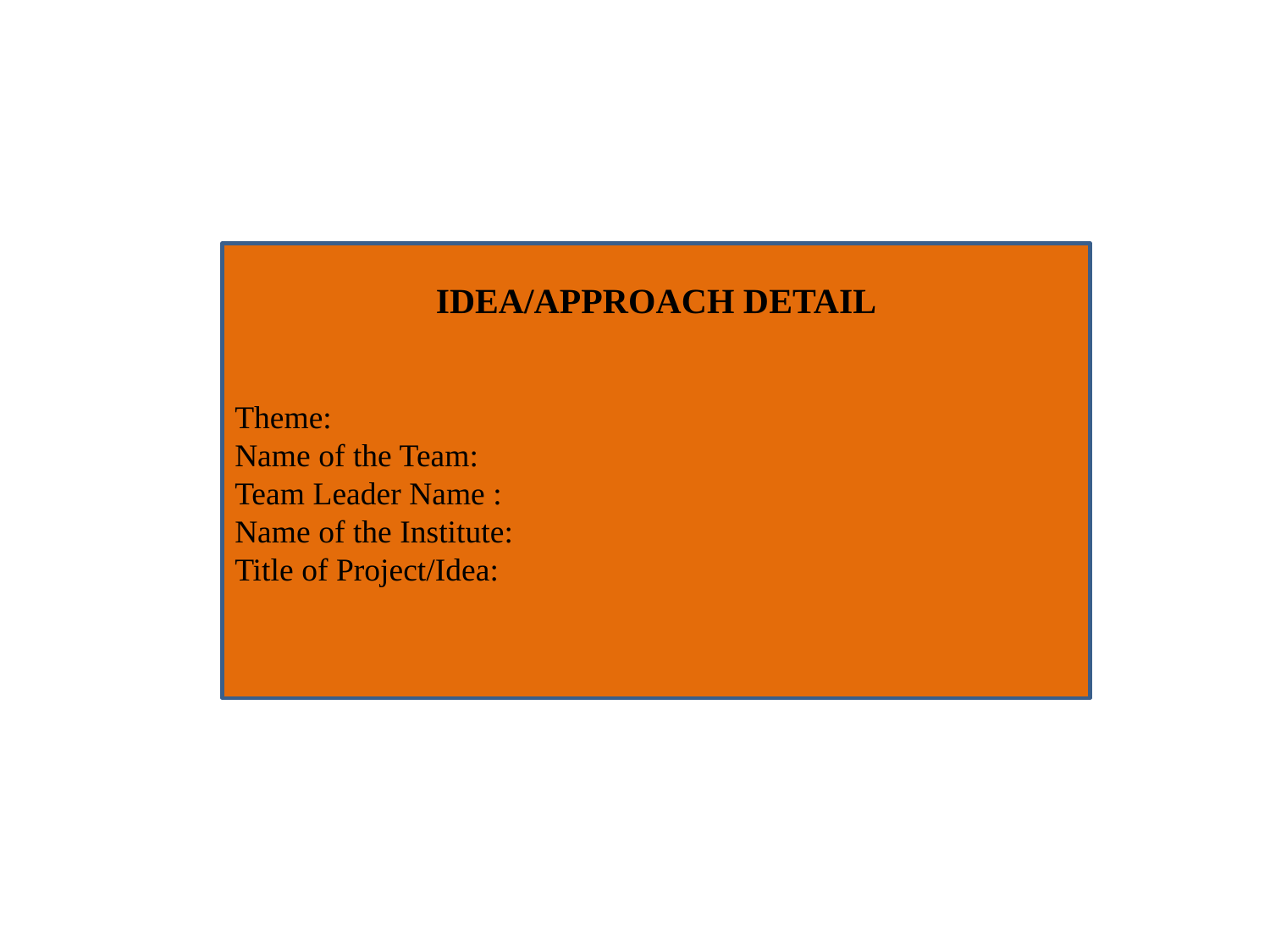

IDEA/APPROACH DETAIL

Theme:
Name of the Team:
Team Leader Name :
Name of the Institute:
Title of Project/Idea: